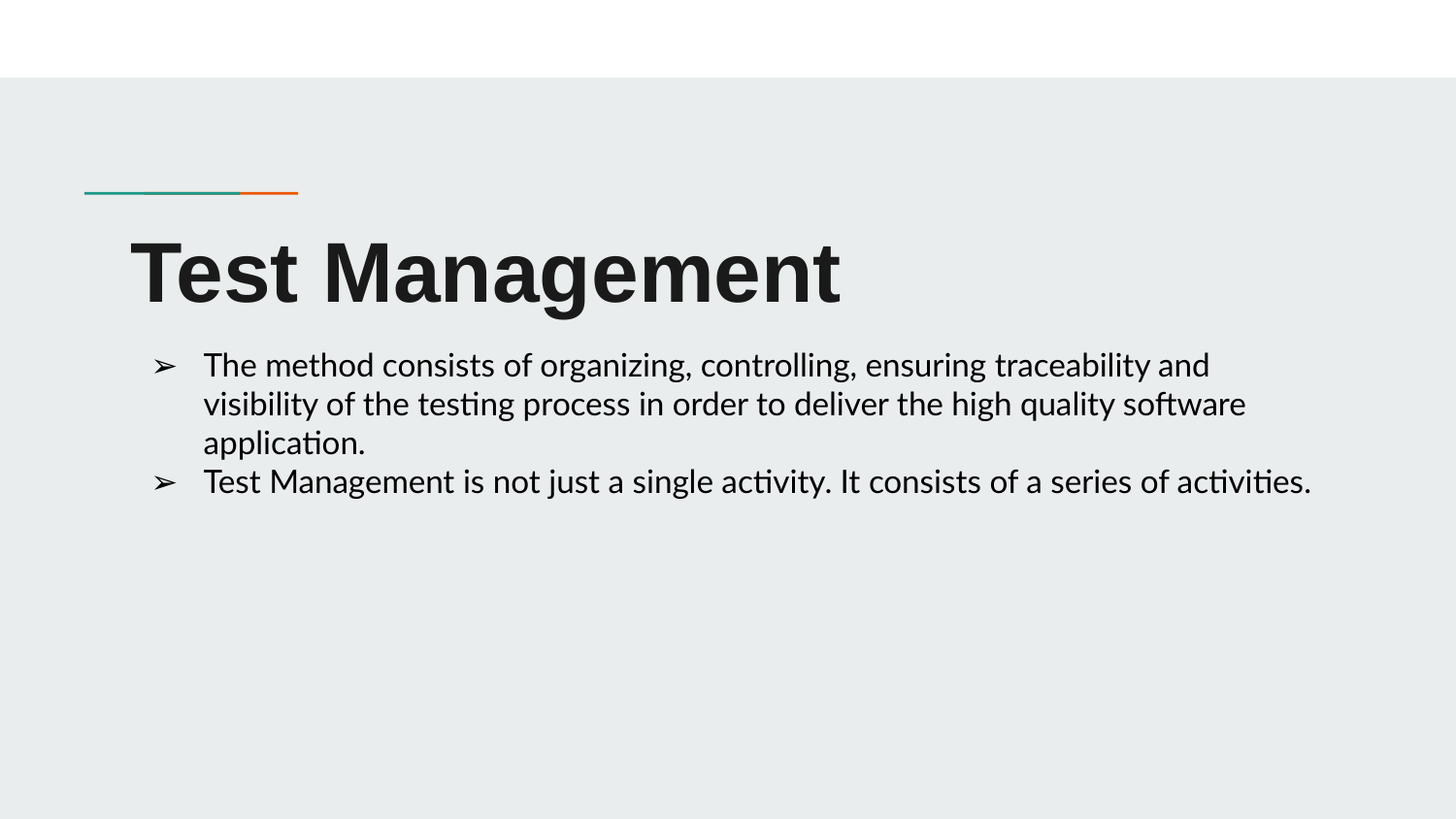

# Test Management
The method consists of organizing, controlling, ensuring traceability and visibility of the testing process in order to deliver the high quality software application.
Test Management is not just a single activity. It consists of a series of activities.